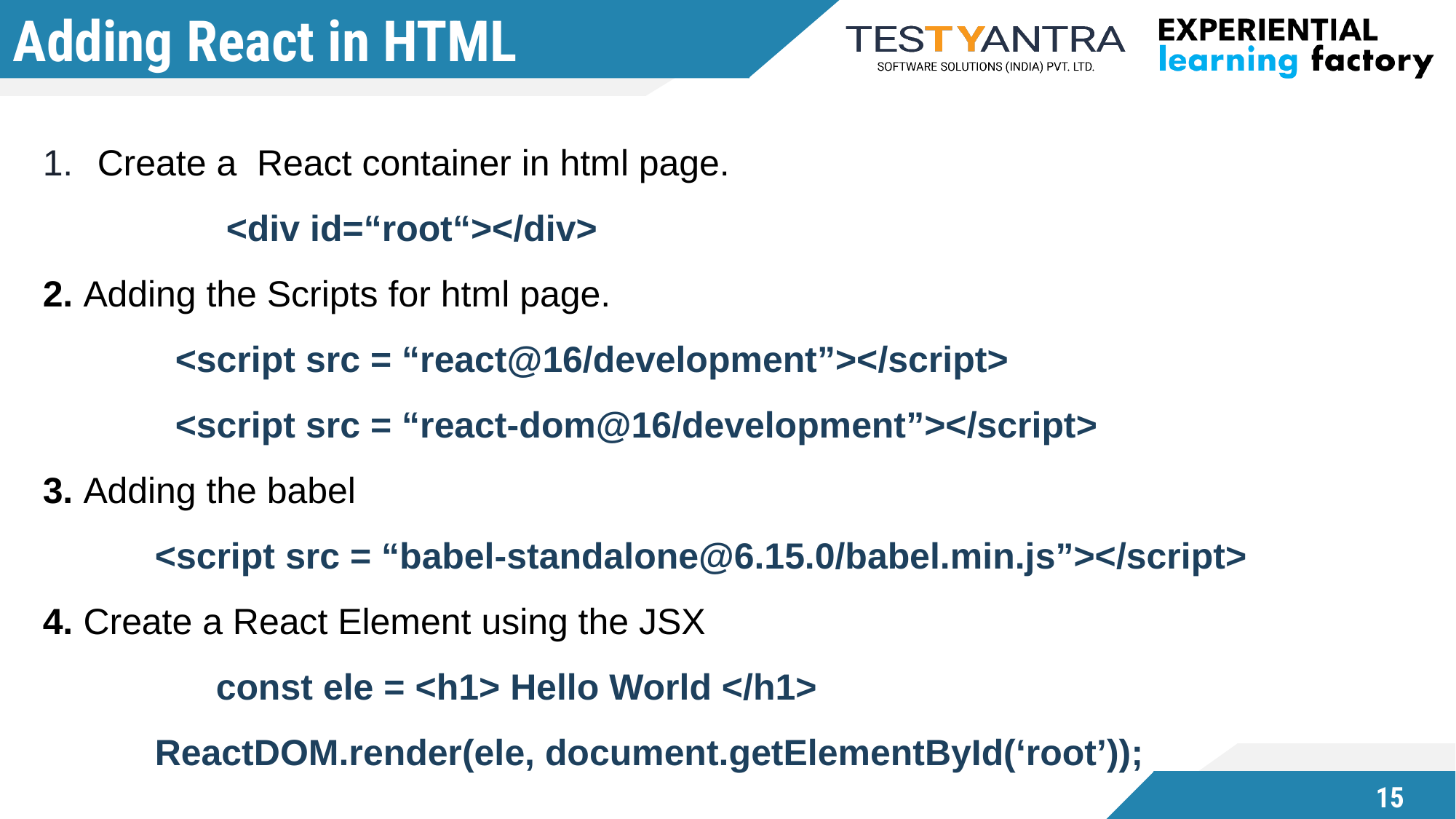

# Adding React in HTML
Create a  React container in html page.
                  <div id=“root“></div>
2. Adding the Scripts for html page.
             <script src = “react@16/development”></script>
             <script src = “react-dom@16/development”></script>
3. Adding the babel
           <script src = “babel-standalone@6.15.0/babel.min.js”></script>
4. Create a React Element using the JSX
                 const ele = <h1> Hello World </h1>
           ReactDOM.render(ele, document.getElementById(‘root’));
15